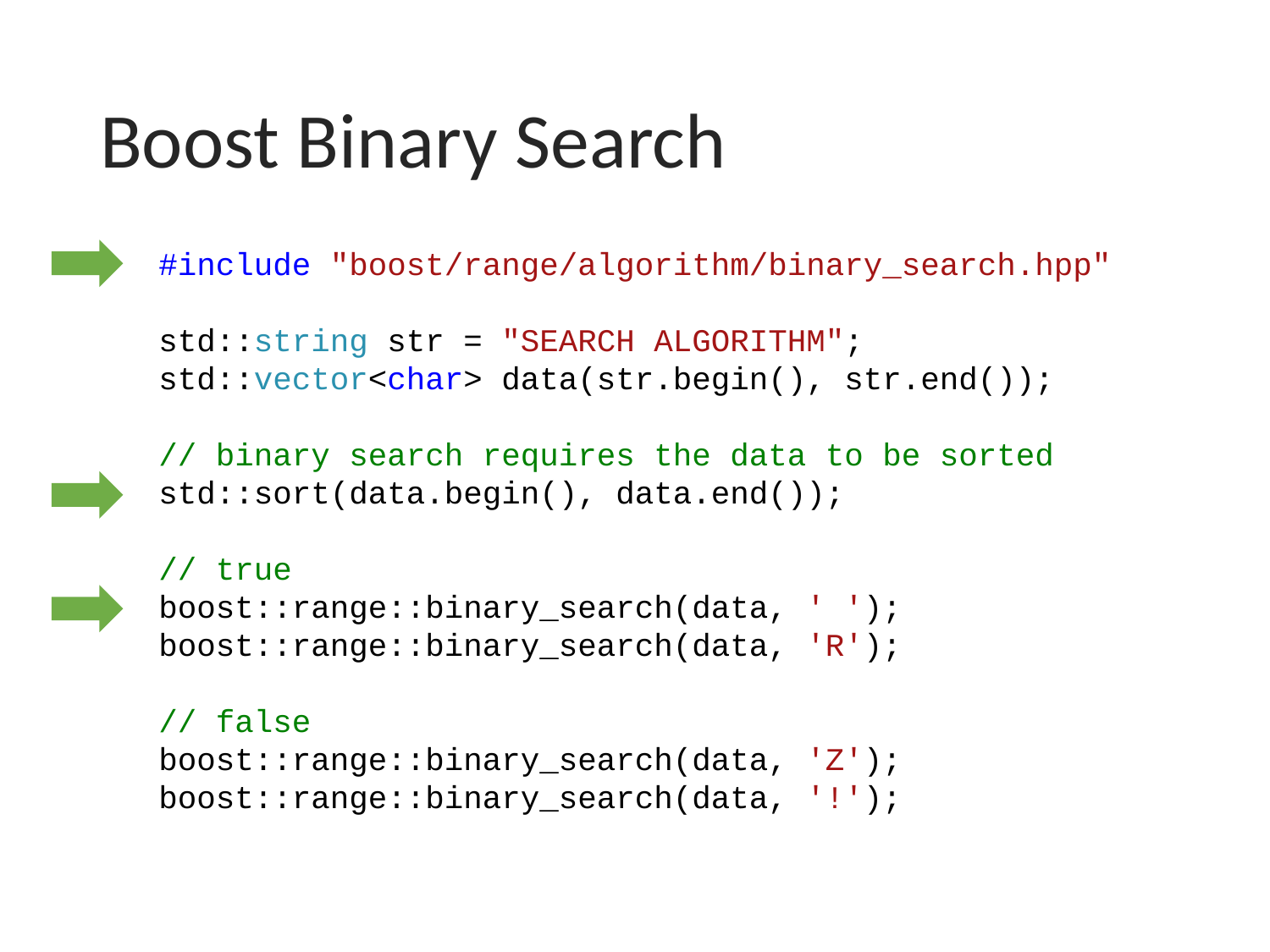

# Boost Binary Search

#include "boost/range/algorithm/binary_search.hpp"
std::string str = "SEARCH ALGORITHM";
std::vector<char> data(str.begin(), str.end());
// binary search requires the data to be sorted
std::sort(data.begin(), data.end());
// true
boost::range::binary_search(data, ' ');
boost::range::binary_search(data, 'R');
// false
boost::range::binary_search(data, 'Z');
boost::range::binary_search(data, '!');